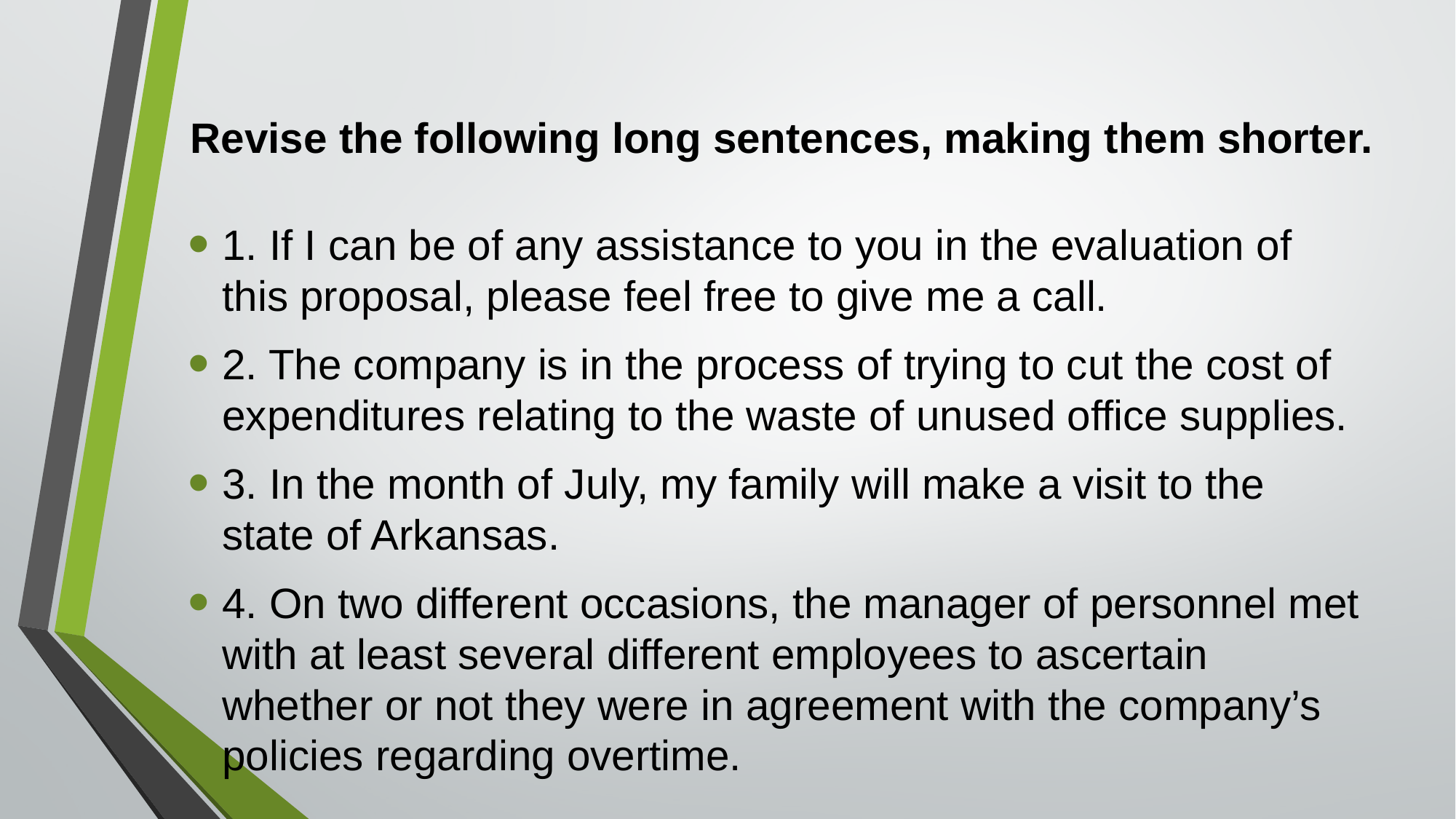

# Revise the following long sentences, making them shorter.
1. If I can be of any assistance to you in the evaluation of this proposal, please feel free to give me a call.
2. The company is in the process of trying to cut the cost of expenditures relating to the waste of unused office supplies.
3. In the month of July, my family will make a visit to the state of Arkansas.
4. On two different occasions, the manager of personnel met with at least several different employees to ascertain whether or not they were in agreement with the company’s policies regarding overtime.